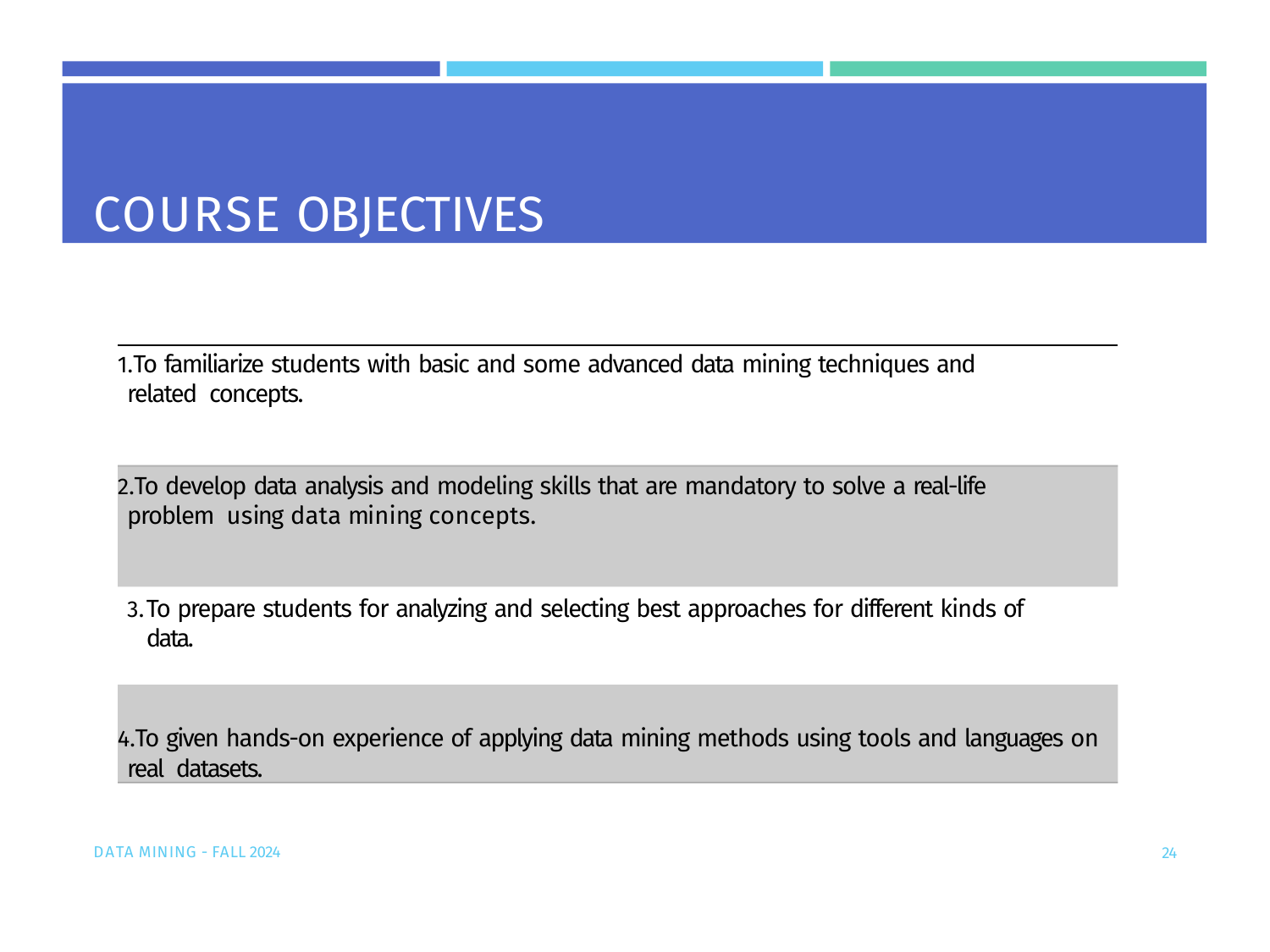

# COURSE OBJECTIVES

To familiarize students with basic and some advanced data mining techniques and related  concepts.

To develop data analysis and modeling skills that are mandatory to solve a real-life problem  using data mining concepts.

To prepare students for analyzing and selecting best approaches for different kinds of data.

To given hands-on experience of applying data mining methods using tools and languages on real  datasets.

DATA MINING - FALL 2024
24